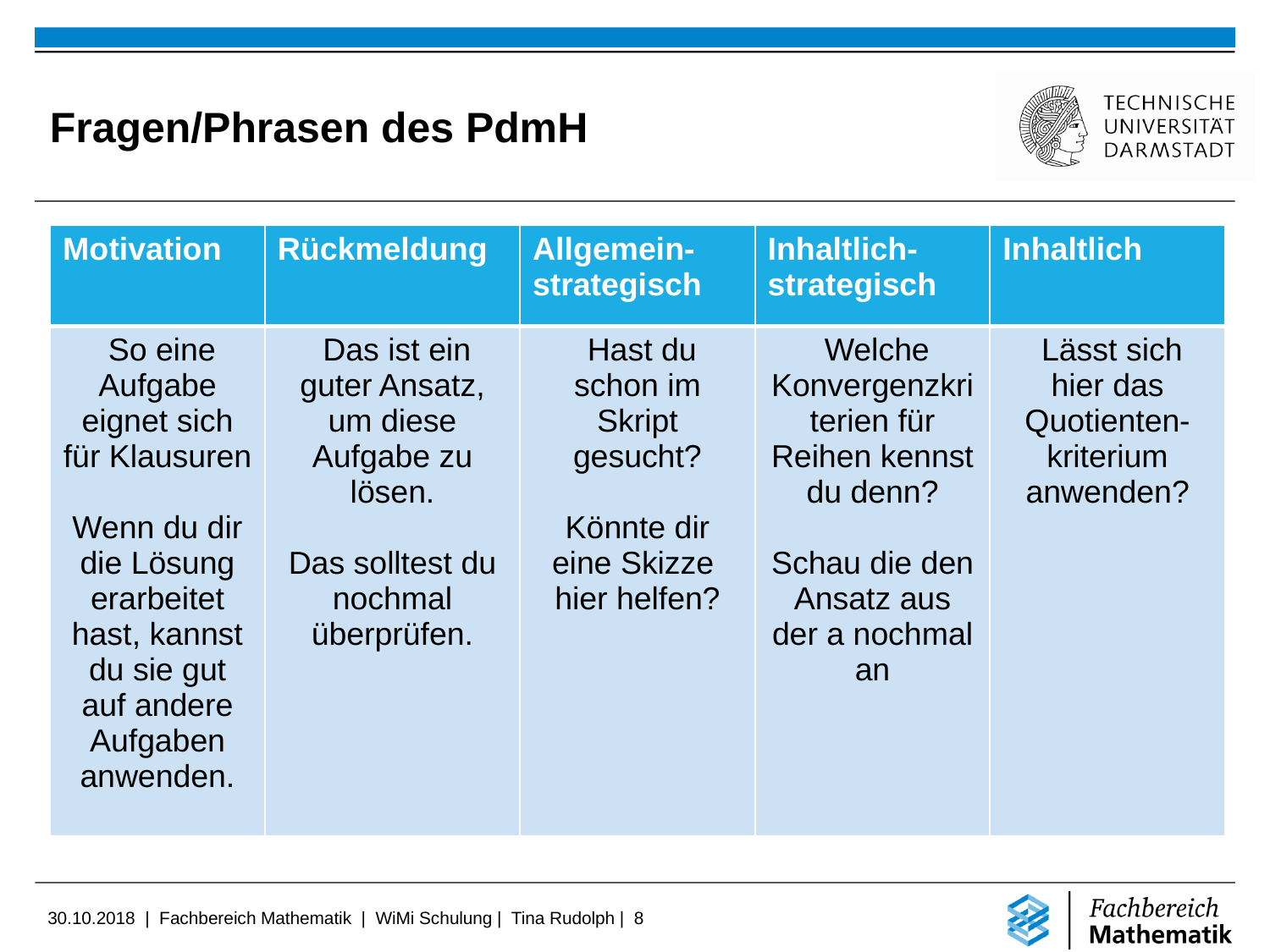

# Fragen/Phrasen des PdmH
| Motivation | Rückmeldung | Allgemein-strategisch | Inhaltlich-strategisch | Inhaltlich |
| --- | --- | --- | --- | --- |
| So eine Aufgabe eignet sich für Klausuren Wenn du dir die Lösung erarbeitet hast, kannst du sie gut auf andere Aufgaben anwenden. | Das ist ein guter Ansatz, um diese Aufgabe zu lösen. Das solltest du nochmal überprüfen. | Hast du schon im Skript gesucht? Könnte dir eine Skizze hier helfen? | Welche Konvergenzkriterien für Reihen kennst du denn? Schau die den Ansatz aus der a nochmal an | Lässt sich hier das Quotienten-kriterium anwenden? |